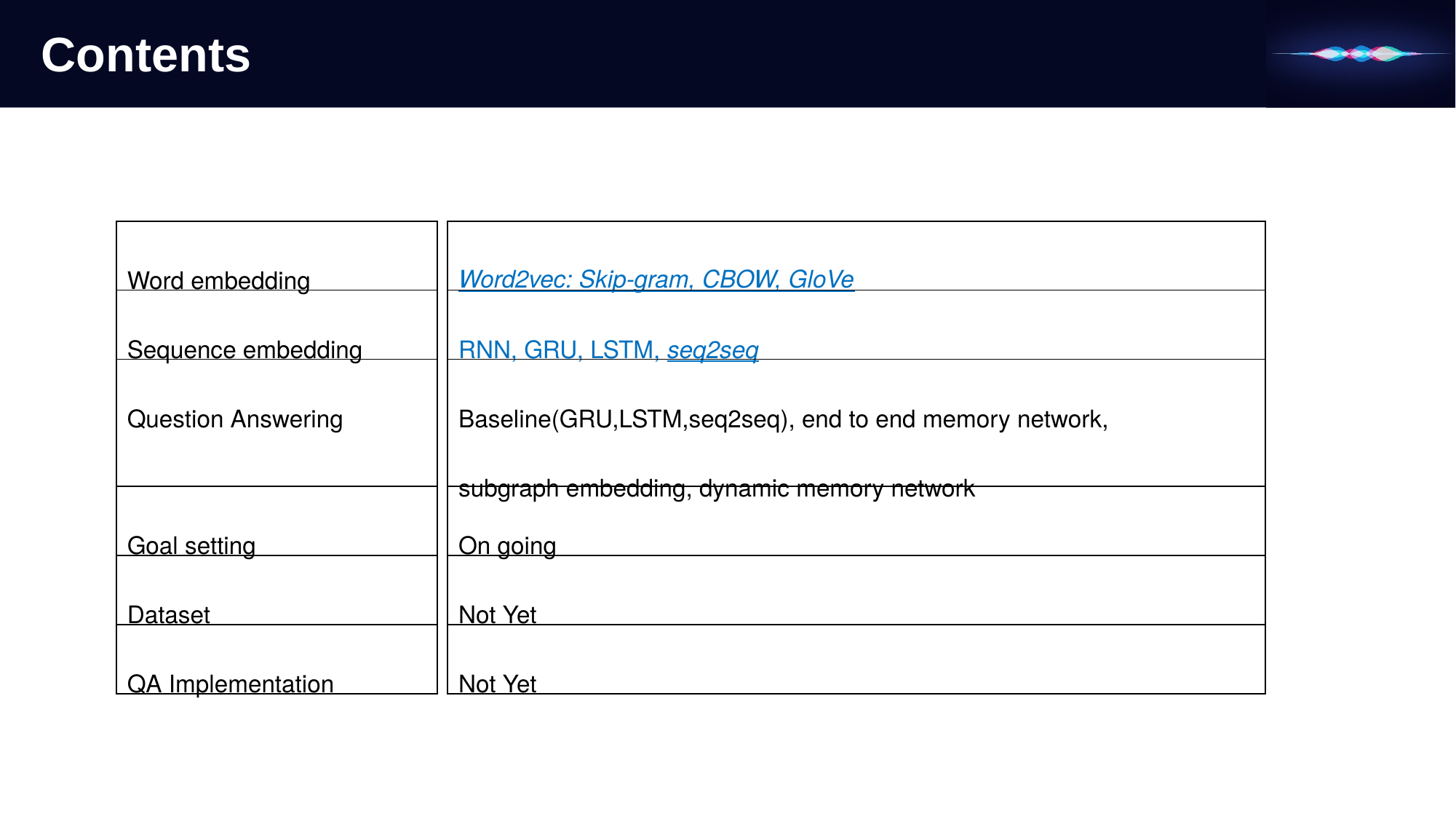

Contents
| Word embedding |
| --- |
| Sequence embedding |
| Question Answering |
| Goal setting |
| Dataset |
| QA Implementation |
| Word2vec: Skip-gram, CBOW, GloVe |
| --- |
| RNN, GRU, LSTM, seq2seq |
| Baseline(GRU,LSTM,seq2seq), end to end memory network, subgraph embedding, dynamic memory network |
| On going |
| Not Yet |
| Not Yet |